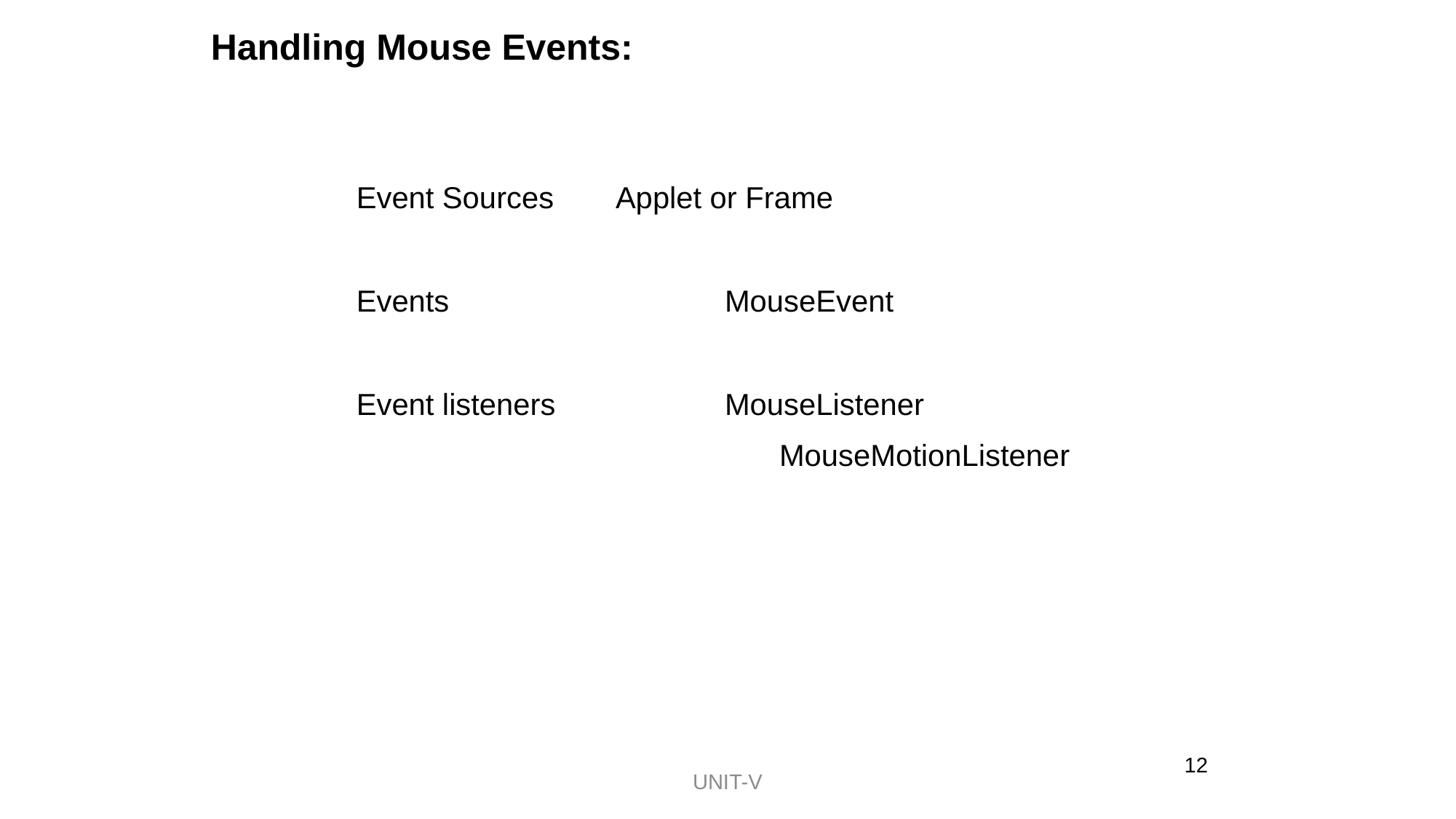

Handling Mouse Events:
Event Sources   	Applet or Frame

Events			MouseEvent

Event listeners		MouseListener
				MouseMotionListener
12
UNIT-V